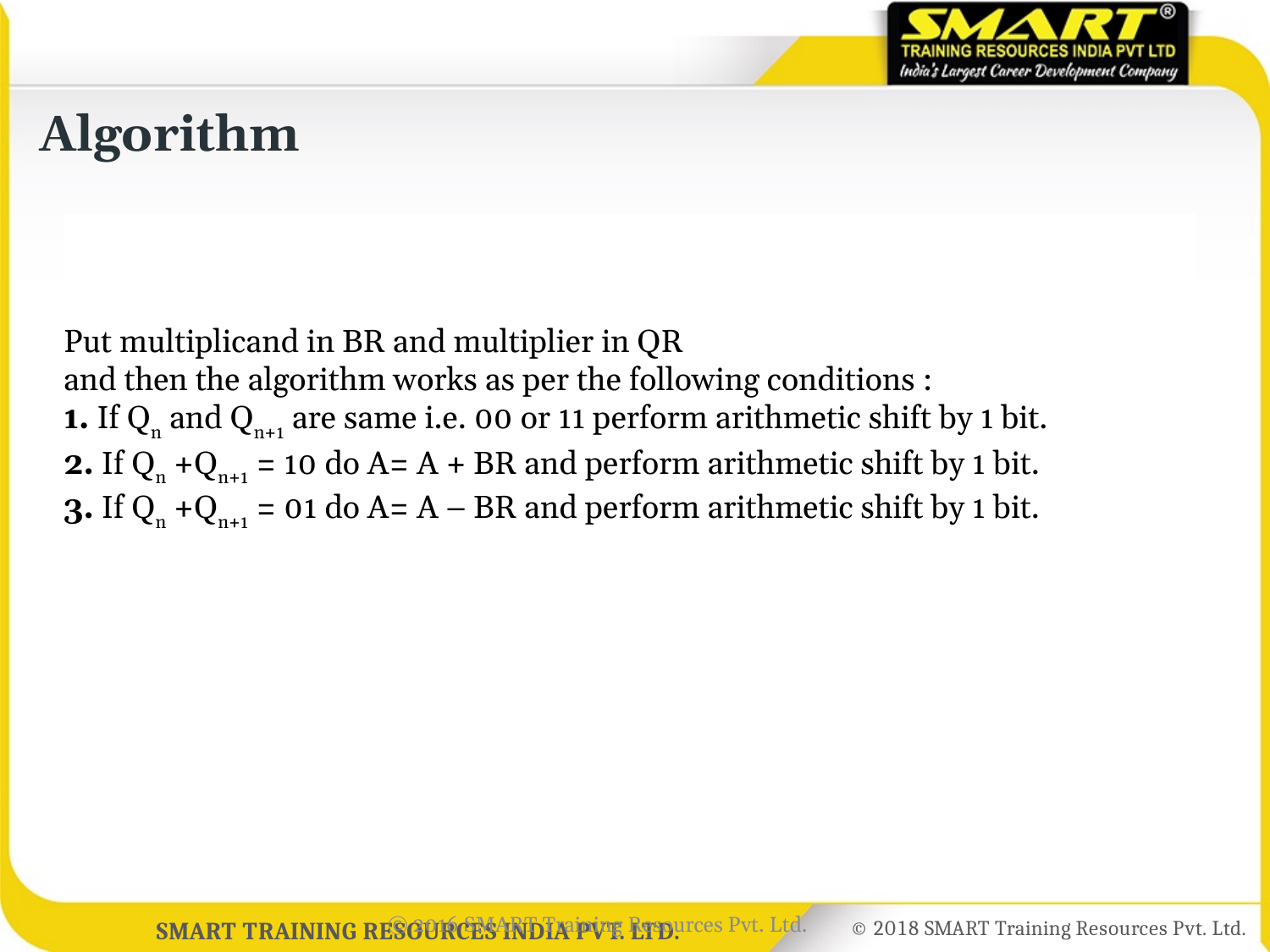

# Algorithm

Put multiplicand in BR and multiplier in QR 
and then the algorithm works as per the following conditions : 
1. If Qn and Qn+1 are same i.e. 00 or 11 perform arithmetic shift by 1 bit. 
2. If Qn +Qn+1 = 10 do A= A + BR and perform arithmetic shift by 1 bit. 
3. If Qn +Qn+1 = 01 do A= A – BR and perform arithmetic shift by 1 bit.

© 2016 SMART Training Resources Pvt. Ltd.